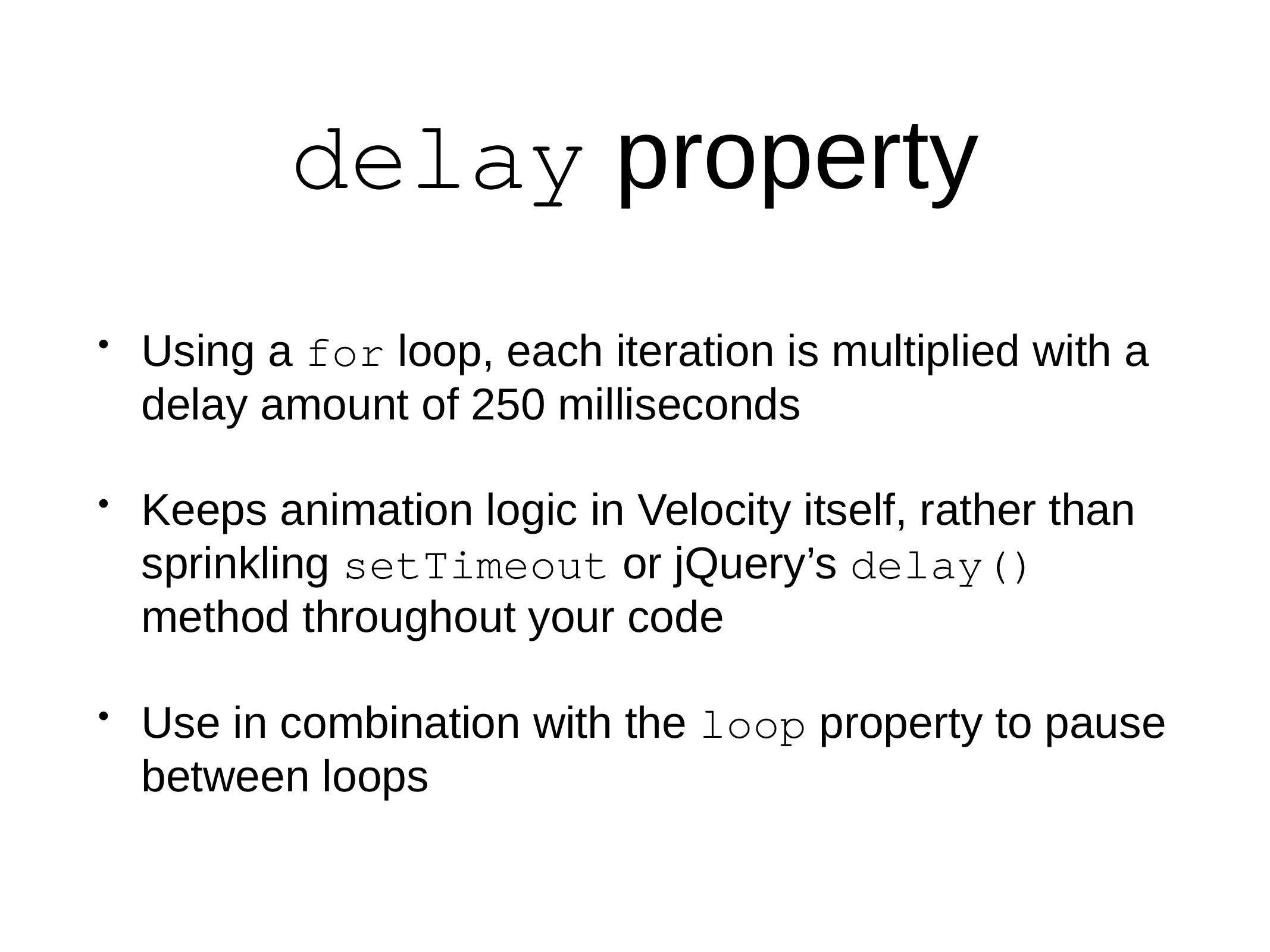

# delay property
Using a for loop, each iteration is multiplied with a delay amount of 250 milliseconds
Keeps animation logic in Velocity itself, rather than sprinkling setTimeout or jQuery’s delay() method throughout your code
Use in combination with the loop property to pause between loops